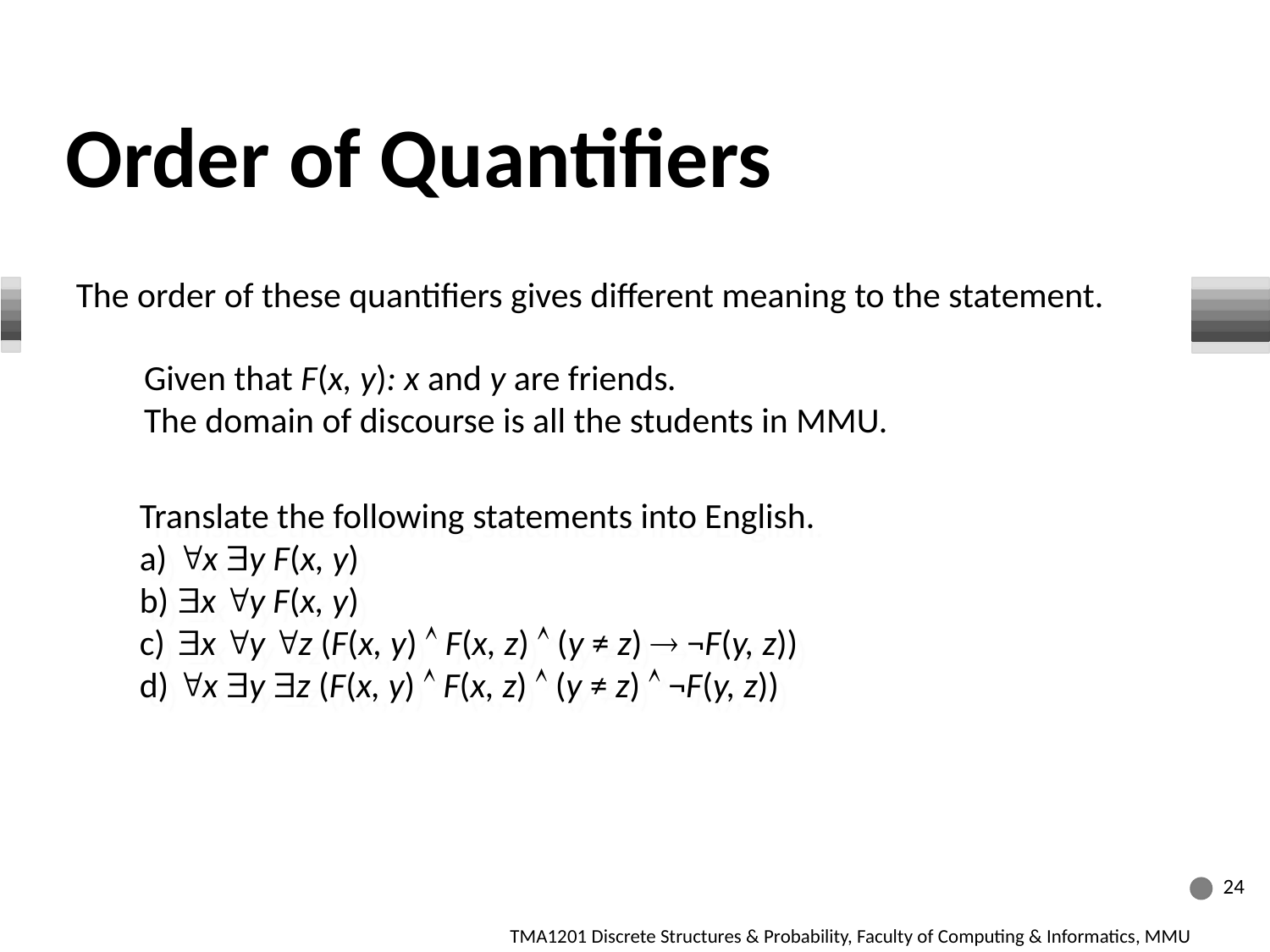

# Order of Quantifiers
The order of these quantifiers gives different meaning to the statement.
Given that F(x, y): x and y are friends.
The domain of discourse is all the students in MMU.
Translate the following statements into English.
 ∀x ∃y F(x, y)
 ∃x ∀y F(x, y)
 ∃x ∀y ∀z (F(x, y) ∧ F(x, z) ∧ (y ≠ z) → ¬F(y, z))
 ∀x ∃y ∃z (F(x, y) ∧ F(x, z) ∧ (y ≠ z) ∧ ¬F(y, z))
24
TMA1201 Discrete Structures & Probability, Faculty of Computing & Informatics, MMU